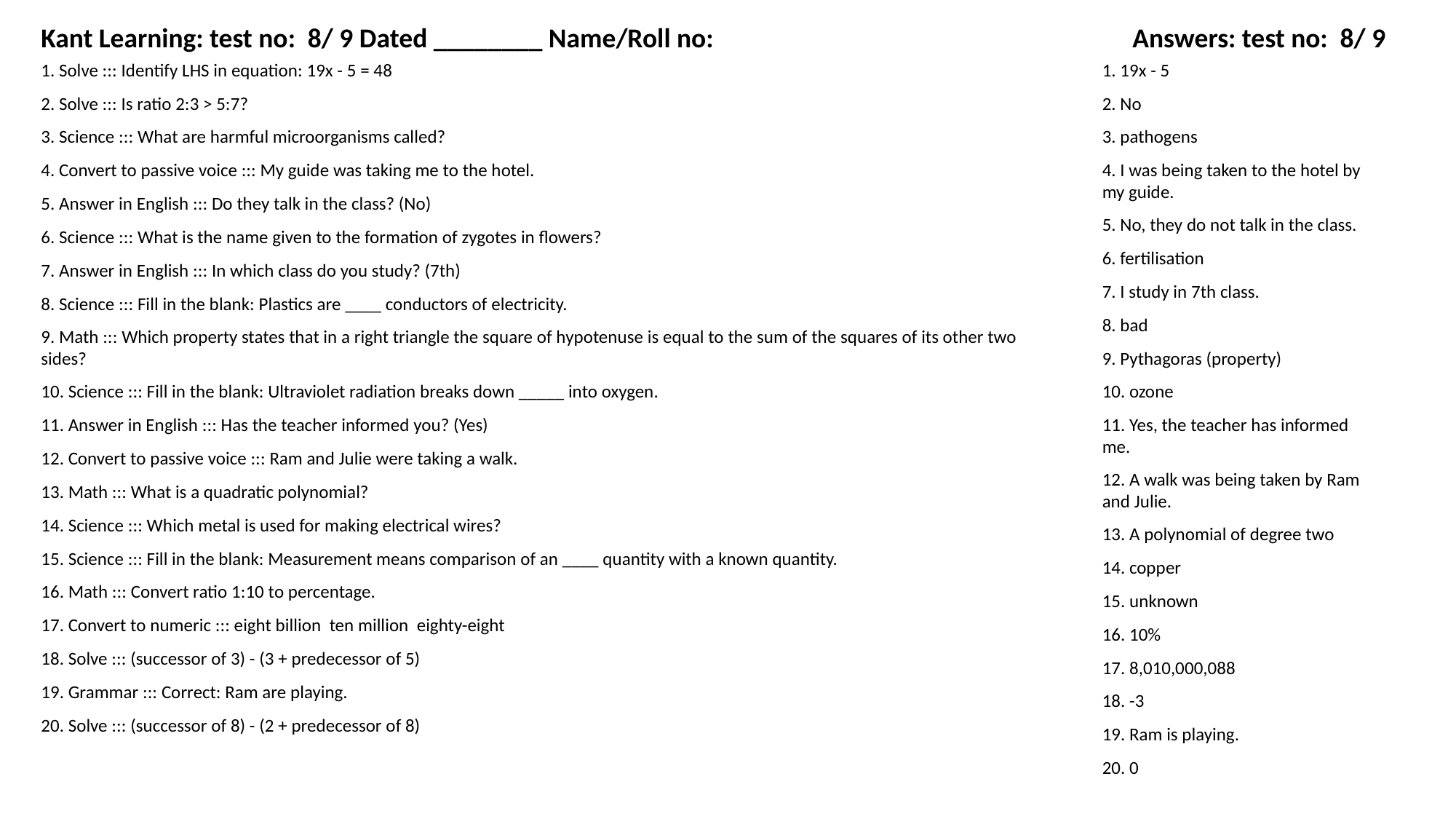

Kant Learning: test no:  8/ 9 Dated ________ Name/Roll no:
Answers: test no:  8/ 9
1. Solve ::: Identify LHS in equation: 19x - 5 = 48
1. 19x - 5
2. Solve ::: Is ratio 2:3 > 5:7?
2. No
3. Science ::: What are harmful microorganisms called?
3. pathogens
4. Convert to passive voice ::: My guide was taking me to the hotel.
4. I was being taken to the hotel by my guide.
5. Answer in English ::: Do they talk in the class? (No)
5. No, they do not talk in the class.
6. Science ::: What is the name given to the formation of zygotes in flowers?
6. fertilisation
7. Answer in English ::: In which class do you study? (7th)
7. I study in 7th class.
8. Science ::: Fill in the blank: Plastics are ____ conductors of electricity.
8. bad
9. Math ::: Which property states that in a right triangle the square of hypotenuse is equal to the sum of the squares of its other two sides?
9. Pythagoras (property)
10. Science ::: Fill in the blank: Ultraviolet radiation breaks down _____ into oxygen.
10. ozone
11. Answer in English ::: Has the teacher informed you? (Yes)
11. Yes, the teacher has informed me.
12. Convert to passive voice ::: Ram and Julie were taking a walk.
12. A walk was being taken by Ram and Julie.
13. Math ::: What is a quadratic polynomial?
14. Science ::: Which metal is used for making electrical wires?
13. A polynomial of degree two
15. Science ::: Fill in the blank: Measurement means comparison of an ____ quantity with a known quantity.
14. copper
16. Math ::: Convert ratio 1:10 to percentage.
15. unknown
17. Convert to numeric ::: eight billion  ten million  eighty-eight
16. 10%
18. Solve ::: (successor of 3) - (3 + predecessor of 5)
17. 8,010,000,088
19. Grammar ::: Correct: Ram are playing.
18. -3
20. Solve ::: (successor of 8) - (2 + predecessor of 8)
19. Ram is playing.
20. 0